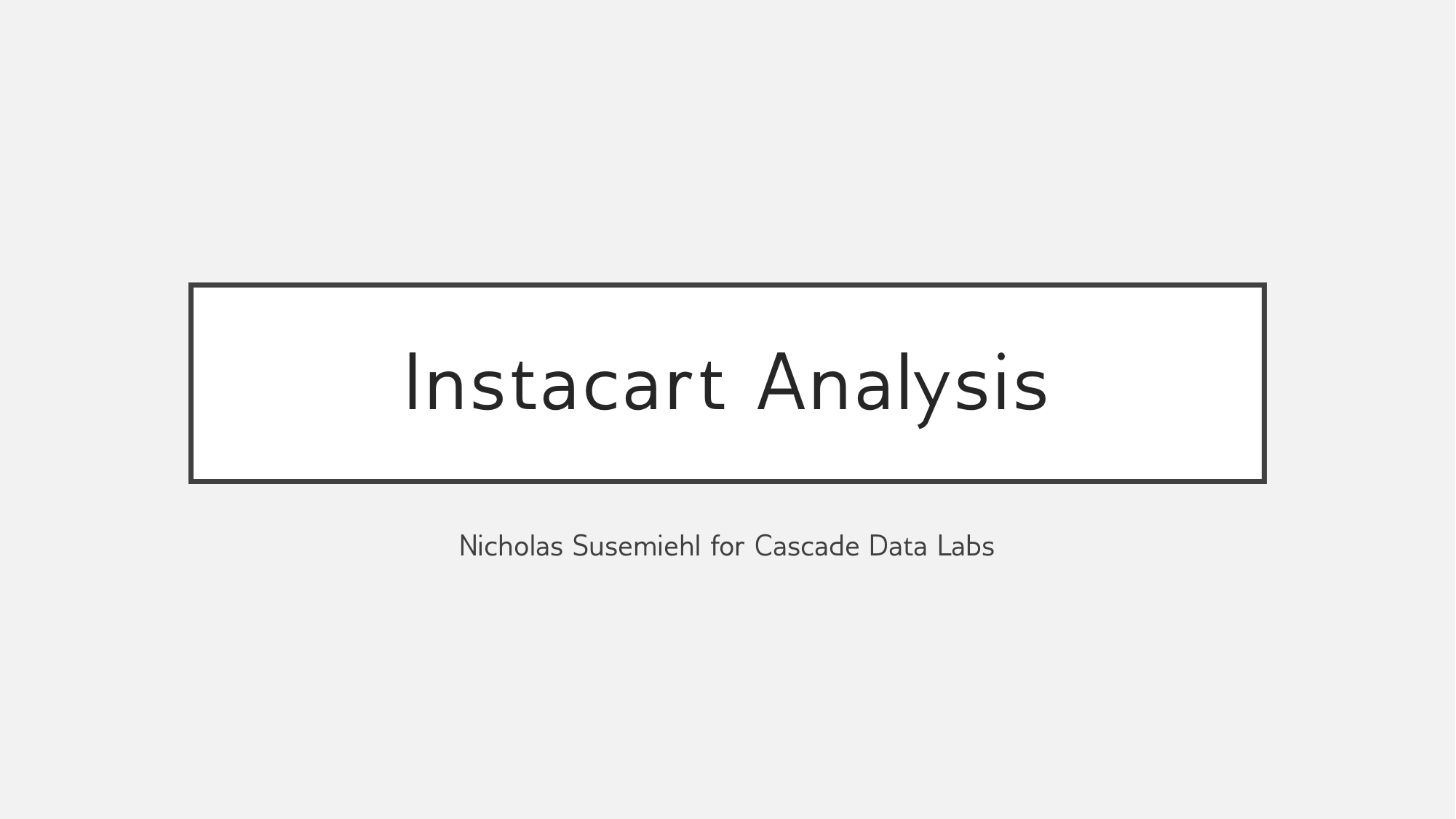

# Instacart Analysis
Nicholas Susemiehl for Cascade Data Labs